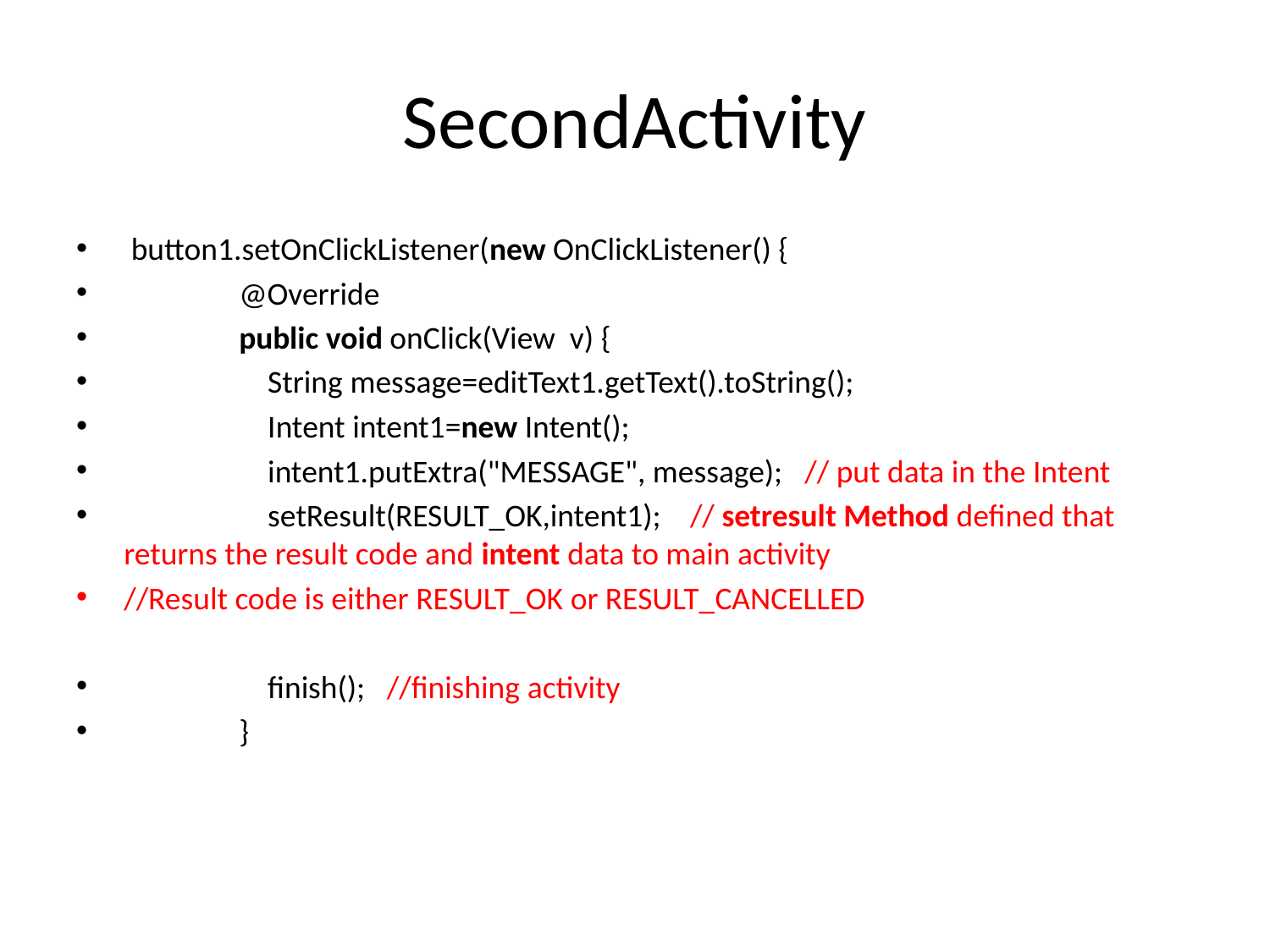

# SecondActivity
 button1.setOnClickListener(new OnClickListener() {
                @Override
                public void onClick(View  v) {
                    String message=editText1.getText().toString();
                    Intent intent1=new Intent();
                    intent1.putExtra("MESSAGE", message);   // put data in the Intent
                    setResult(RESULT_OK,intent1);    // setresult Method defined that returns the result code and intent data to main activity
//Result code is either RESULT_OK or RESULT_CANCELLED

                    finish();   //finishing activity
                }